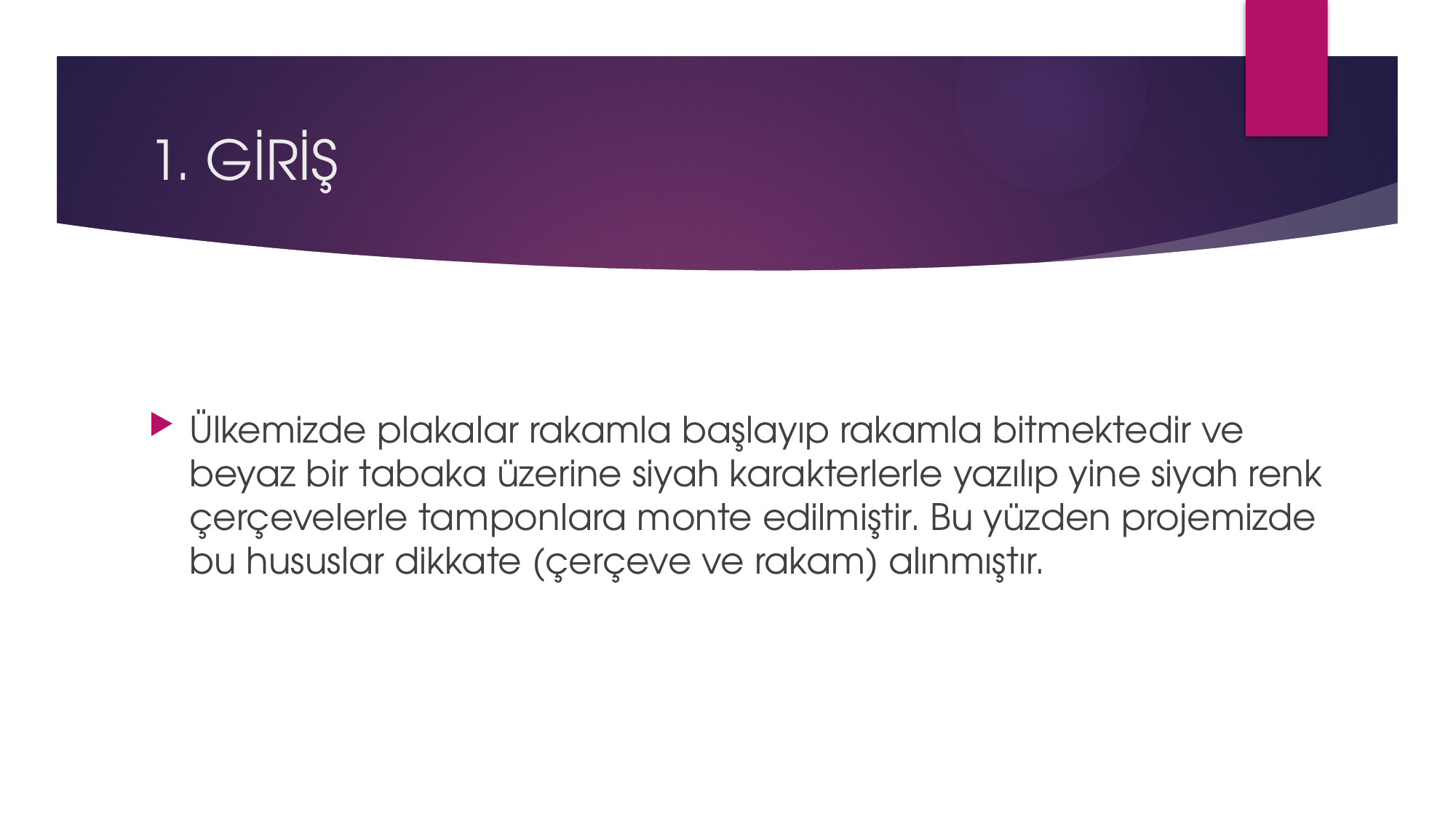

# 1. GİRİŞ

Ülkemizde plakalar rakamla başlayıp rakamla bitmektedir ve beyaz bir tabaka üzerine siyah karakterlerle yazılıp yine siyah renk çerçevelerle tamponlara monte edilmiştir. Bu yüzden projemizde bu hususlar dikkate (çerçeve ve rakam) alınmıştır.